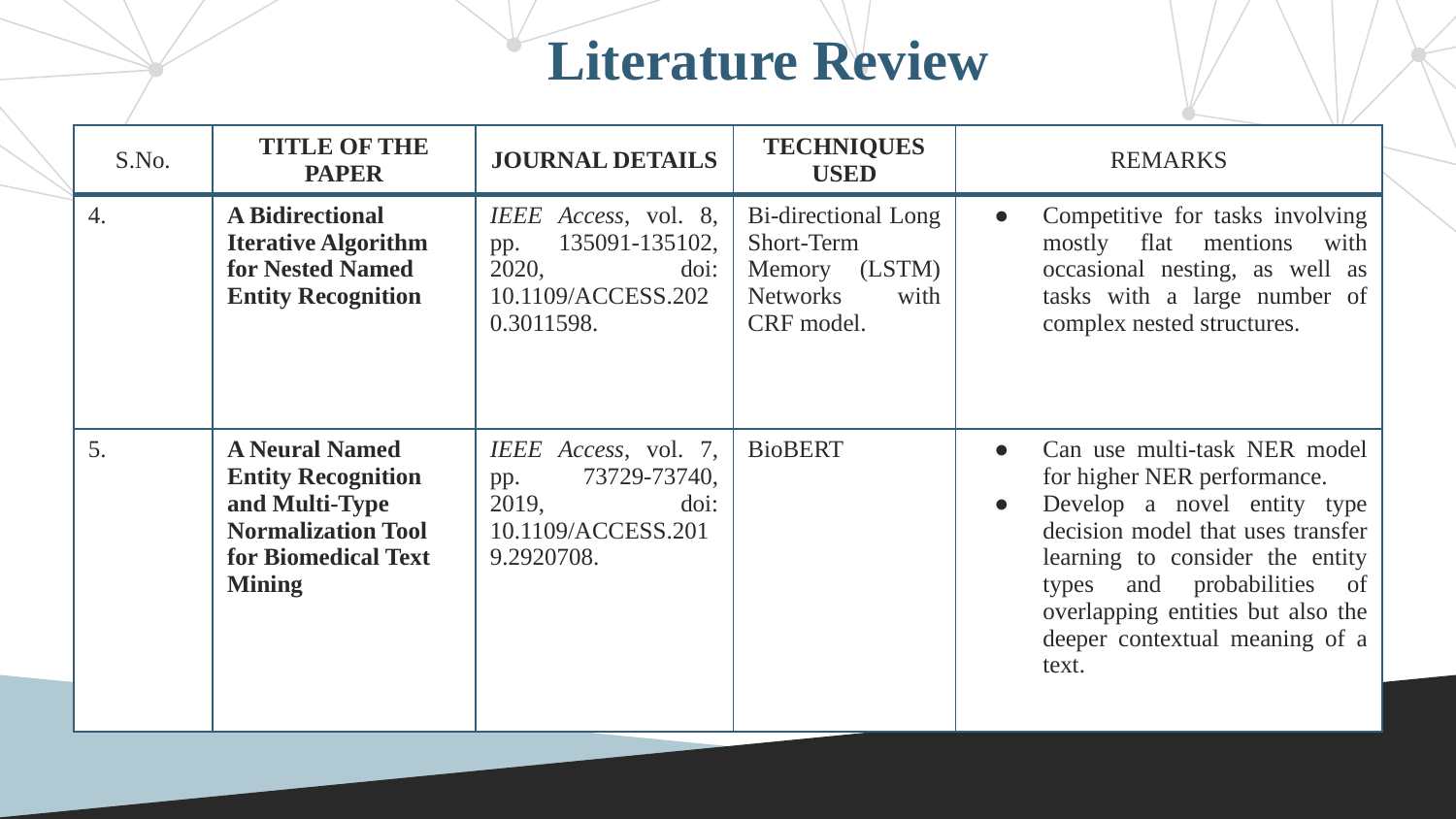

Literature Review
| S.No. | TITLE OF THE PAPER | JOURNAL DETAILS | TECHNIQUES USED | REMARKS |
| --- | --- | --- | --- | --- |
| 4. | A Bidirectional Iterative Algorithm for Nested Named Entity Recognition | IEEE Access, vol. 8, pp. 135091-135102, 2020, doi: 10.1109/ACCESS.2020.3011598. | Bi-directional Long Short-Term Memory (LSTM) Networks with CRF model. | Competitive for tasks involving mostly flat mentions with occasional nesting, as well as tasks with a large number of complex nested structures. |
| 5. | A Neural Named Entity Recognition and Multi-Type Normalization Tool for Biomedical Text Mining | IEEE Access, vol. 7, pp. 73729-73740, 2019, doi: 10.1109/ACCESS.2019.2920708. | BioBERT | Can use multi-task NER model for higher NER performance. Develop a novel entity type decision model that uses transfer learning to consider the entity types and probabilities of overlapping entities but also the deeper contextual meaning of a text. |